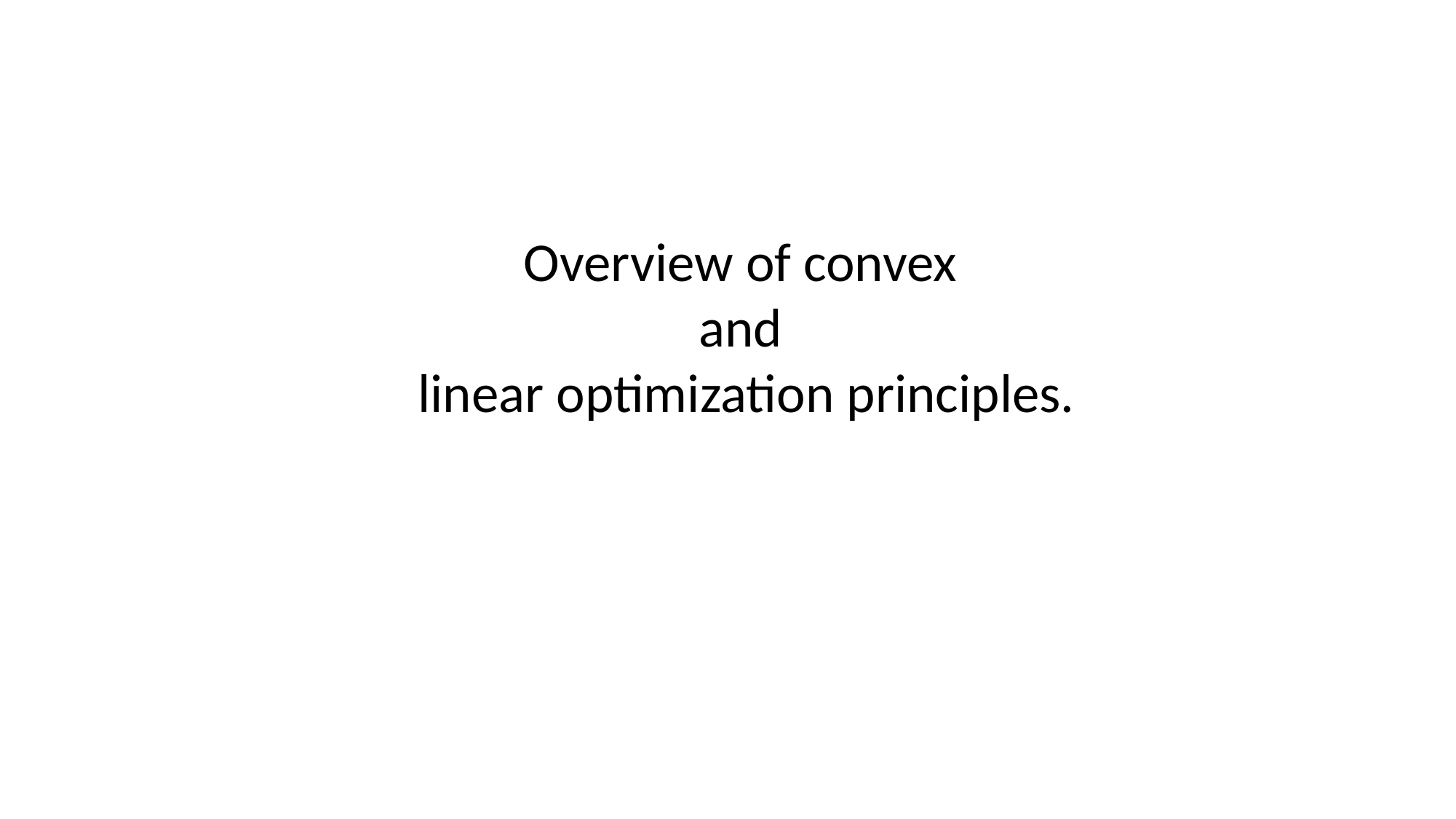

Overview of convex
and
linear optimization principles.